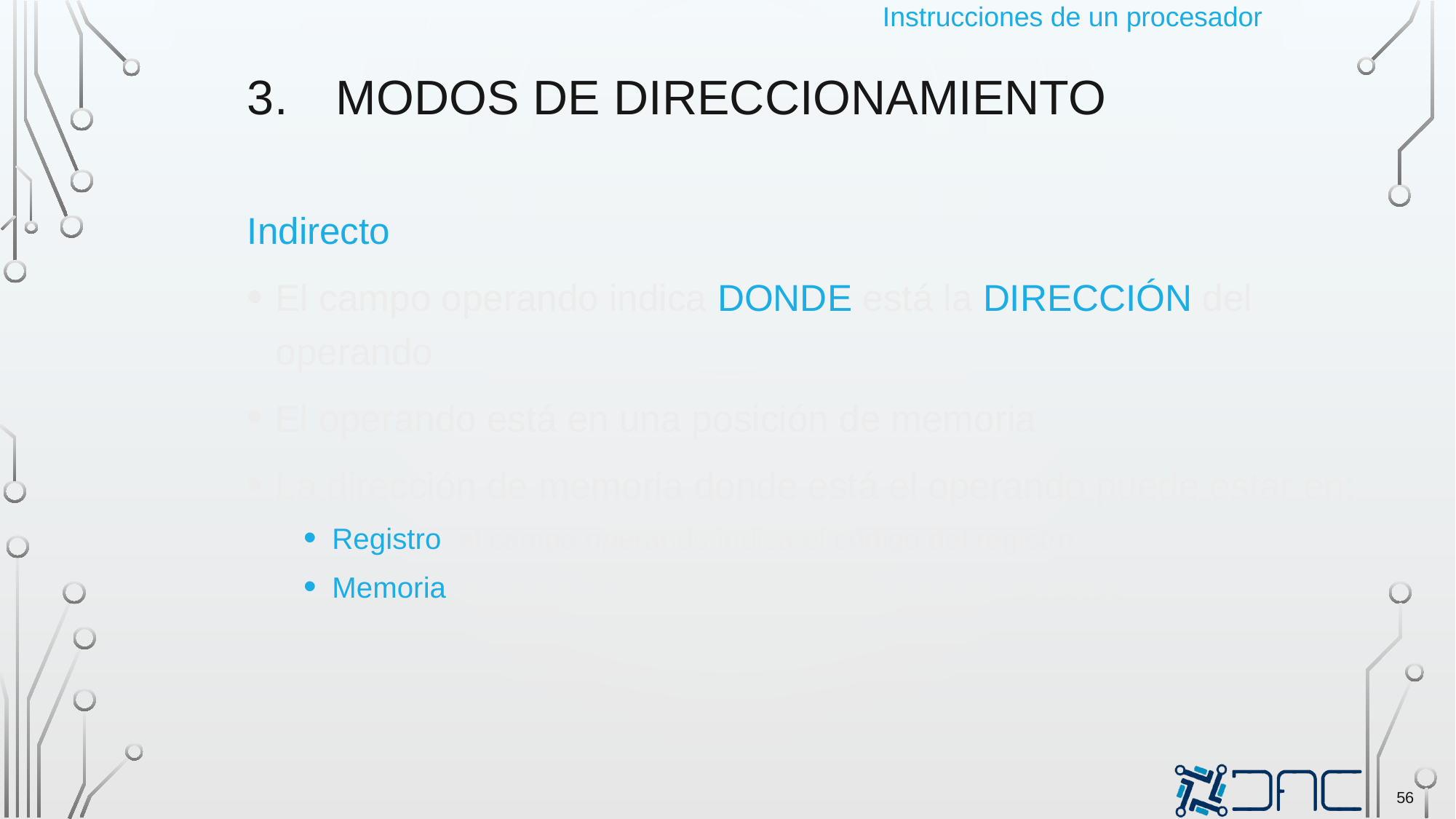

Instrucciones de un procesador
Modos de direccionamiento
Indirecto
El campo operando indica DONDE está la DIRECCIÓN del operando
El operando está en una posición de memoria
La dirección de memoria donde está el operando puede estar en:
Registro: el campo operando indica el código del registro
Memoria: el campo operando indica la dirección de memoria
56